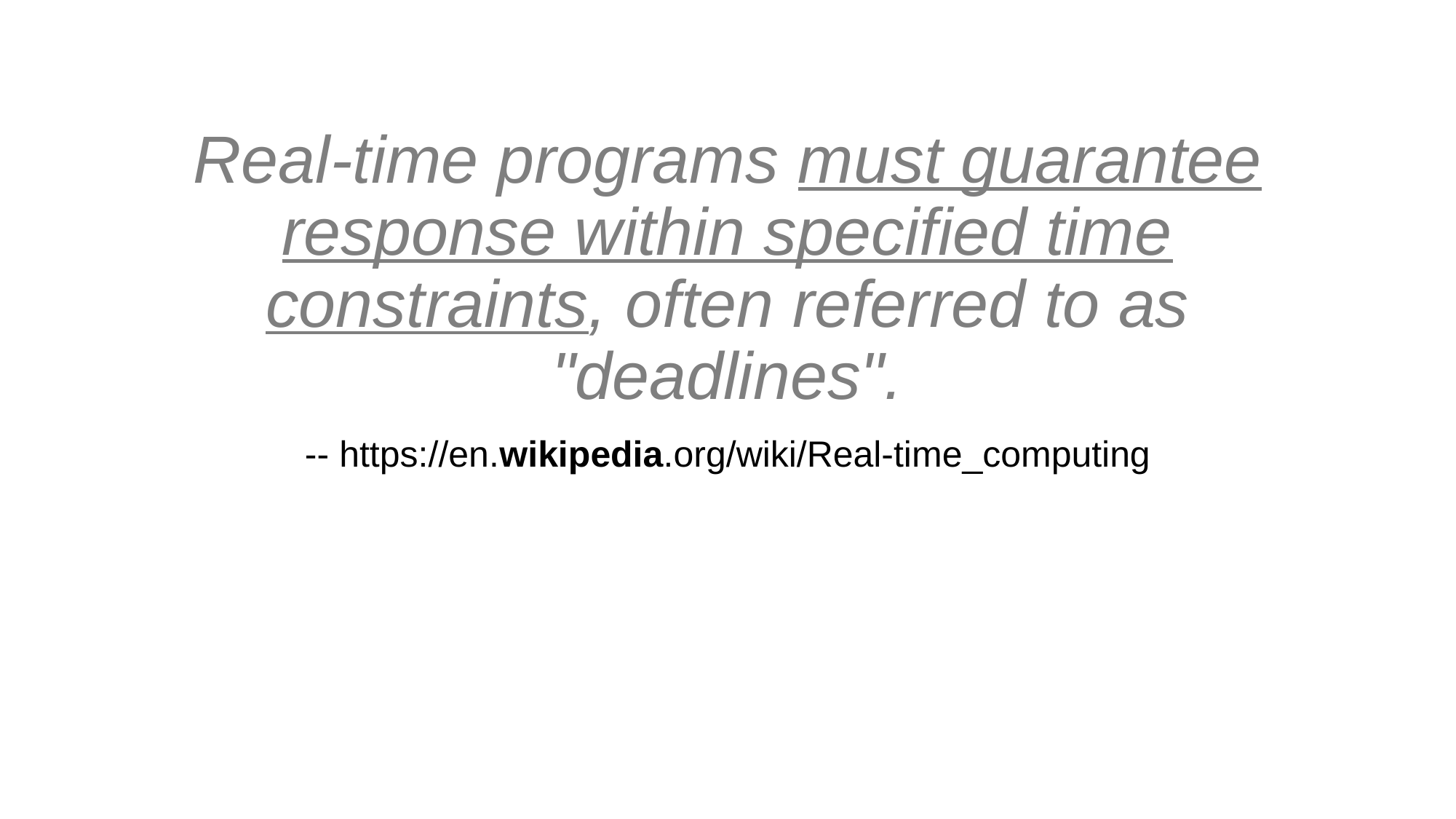

# Real-time programs must guarantee response within specified time constraints, often referred to as "deadlines".
-- https://en.wikipedia.org/wiki/Real-time_computing